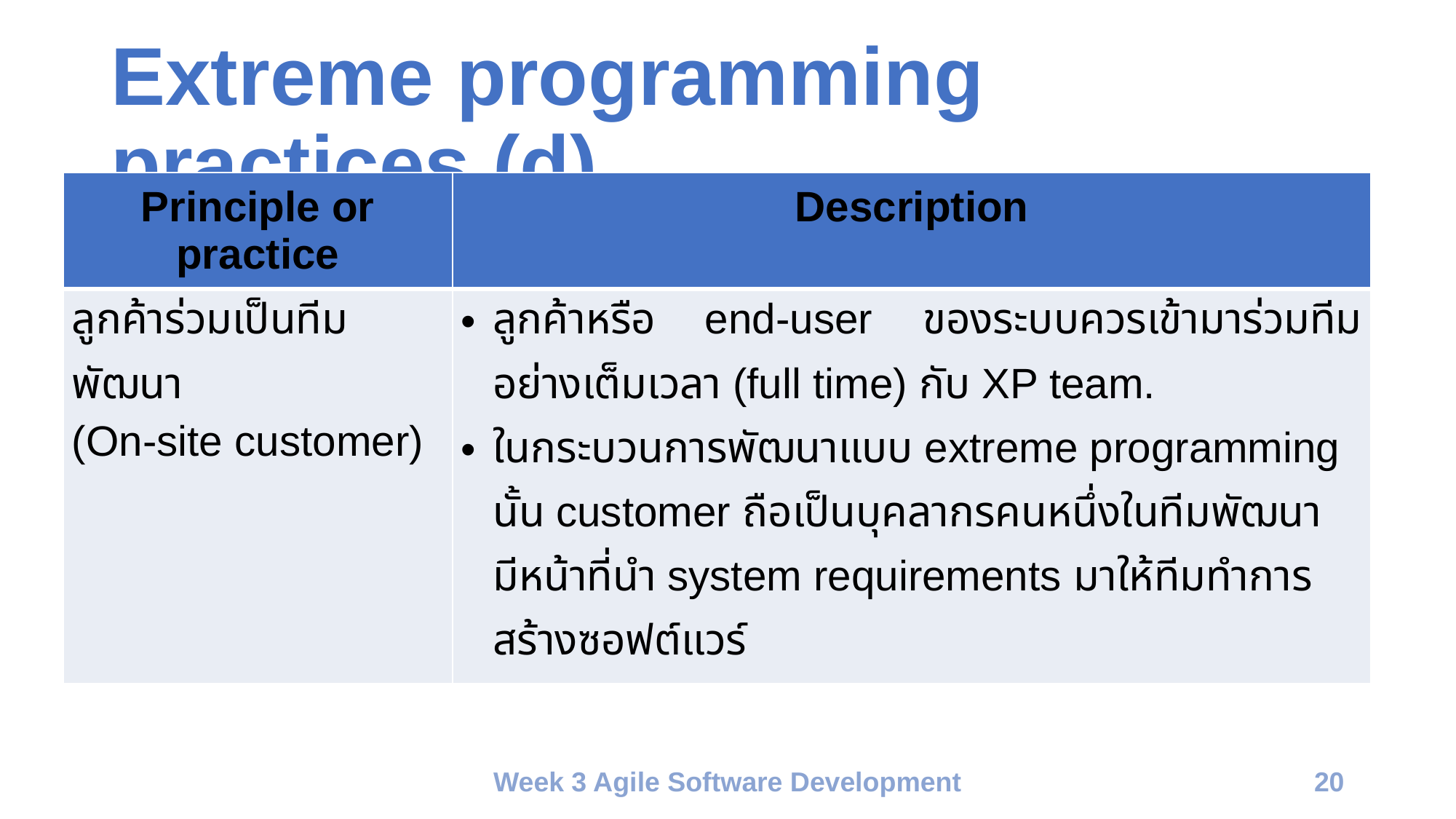

# Extreme programming practices (d)
| Principle or practice | Description |
| --- | --- |
| ลูกค้าร่วมเป็นทีมพัฒนา (On-site customer) | ลูกค้าหรือ end-user ของระบบควรเข้ามาร่วมทีมอย่างเต็มเวลา (full time) กับ XP team. ในกระบวนการพัฒนาแบบ extreme programming นั้น customer ถือเป็นบุคลากรคนหนึ่งในทีมพัฒนา มีหน้าที่นำ system requirements มาให้ทีมทำการสร้างซอฟต์แวร์ |
Week 3 Agile Software Development
20